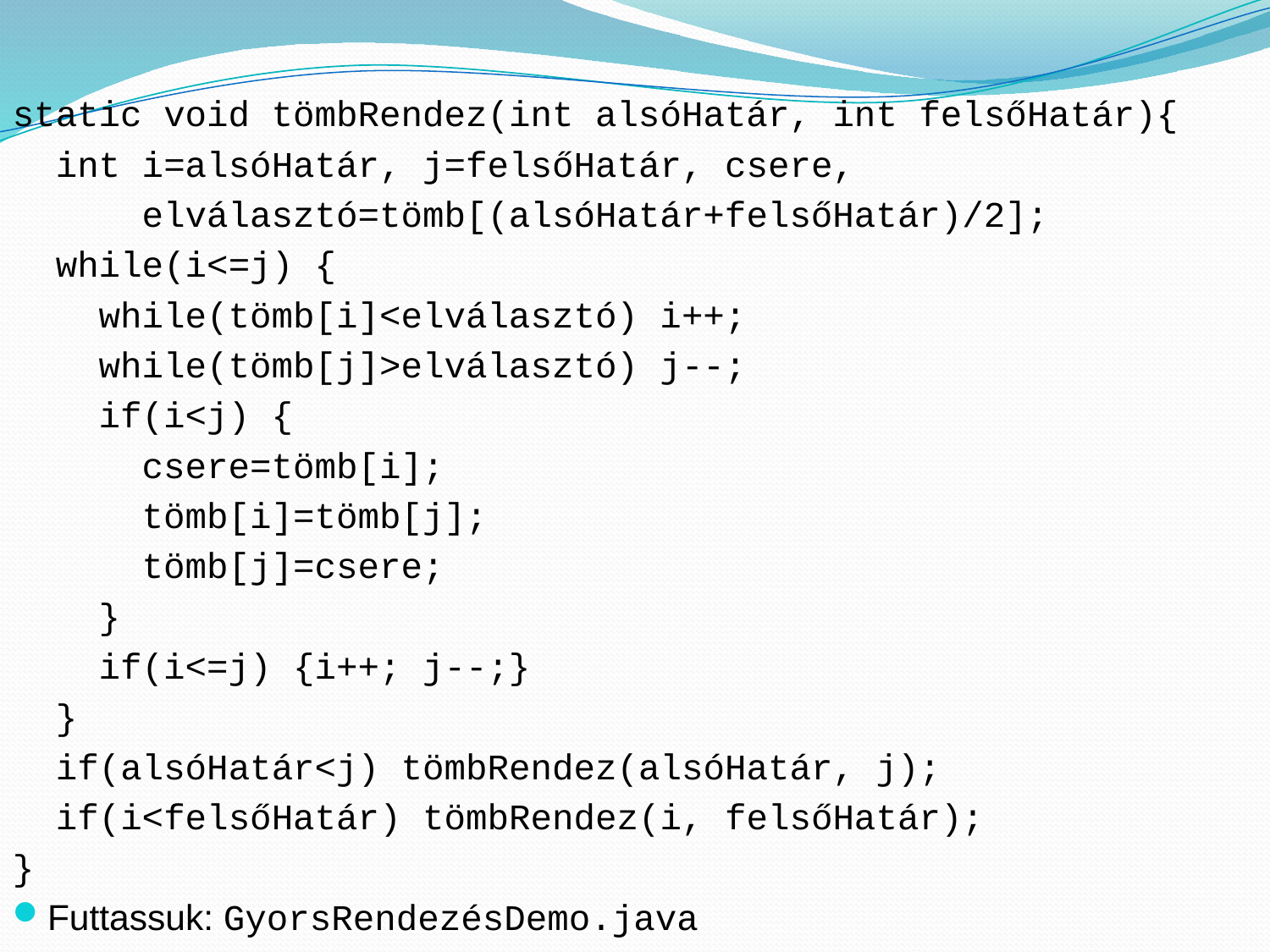

static void tömbRendez(int alsóHatár, int felsőHatár){
  int i=alsóHatár, j=felsőHatár, csere,
      elválasztó=tömb[(alsóHatár+felsőHatár)/2];
  while(i<=j) {
    while(tömb[i]<elválasztó) i++;
    while(tömb[j]>elválasztó) j--;
    if(i<j) {
      csere=tömb[i];
      tömb[i]=tömb[j];
      tömb[j]=csere;
    }
    if(i<=j) {i++; j--;}
  }
  if(alsóHatár<j) tömbRendez(alsóHatár, j);
  if(i<felsőHatár) tömbRendez(i, felsőHatár);
}
Futtassuk: GyorsRendezésDemo.java